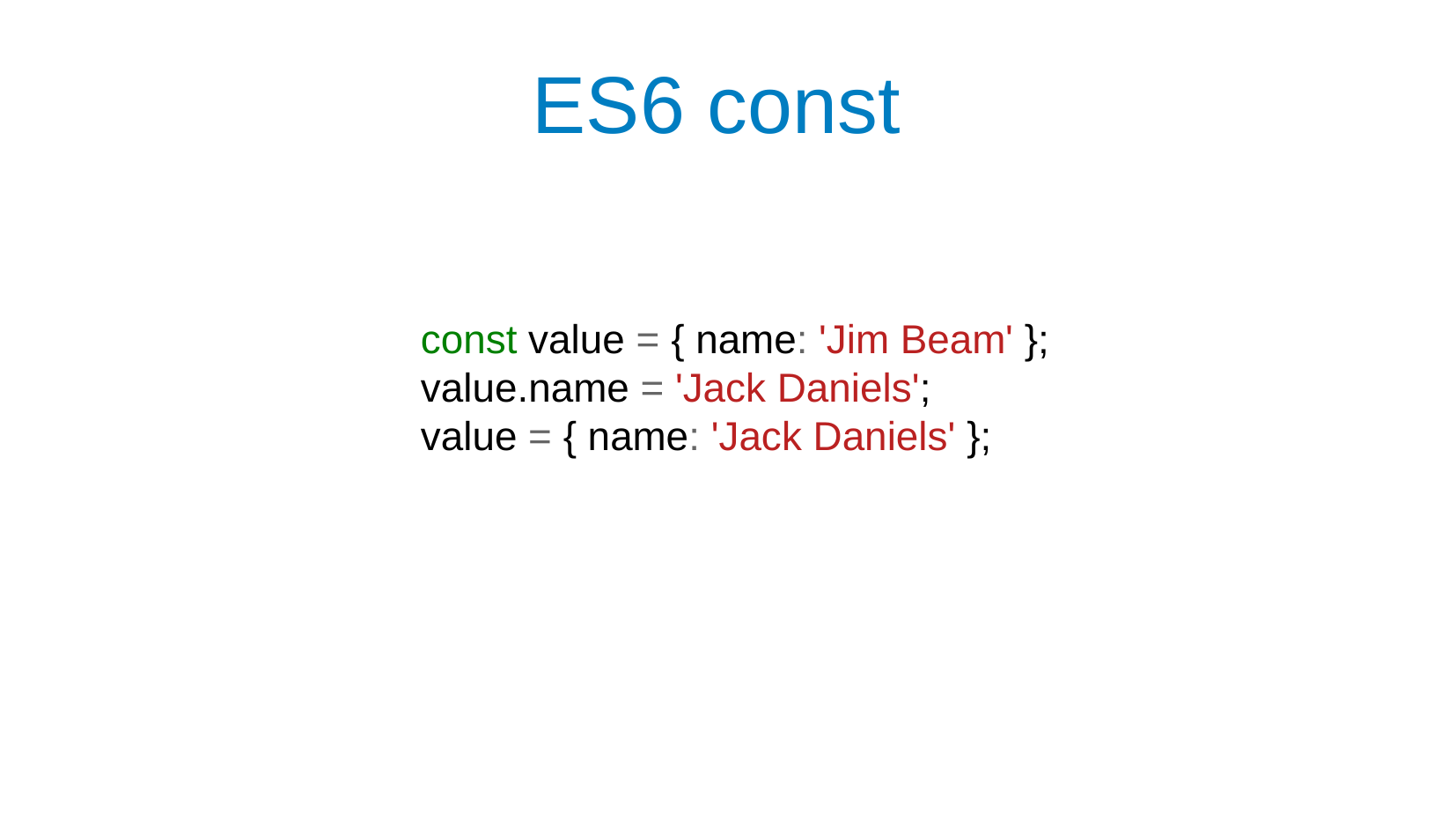

ES6 const
const value = { name: 'Jim Beam' };
value.name = 'Jack Daniels';
value = { name: 'Jack Daniels' };